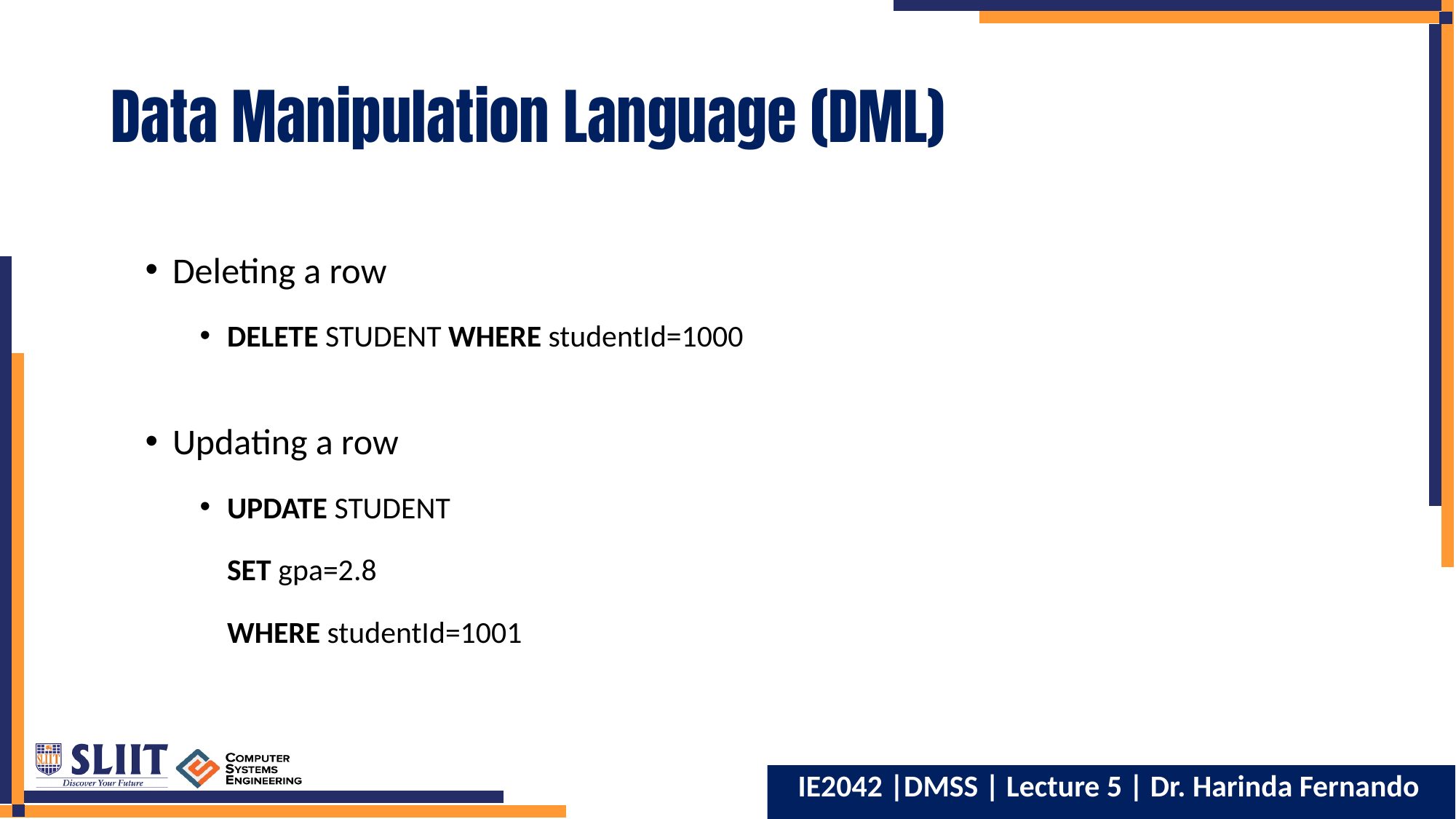

# Data Manipulation Language (DML)
Deleting a row
DELETE STUDENT WHERE studentId=1000

Updating a row
UPDATE STUDENT
SET gpa=2.8
WHERE studentId=1001

IE2042 |DMSS | Lecture 5 | Dr. Harinda Fernando